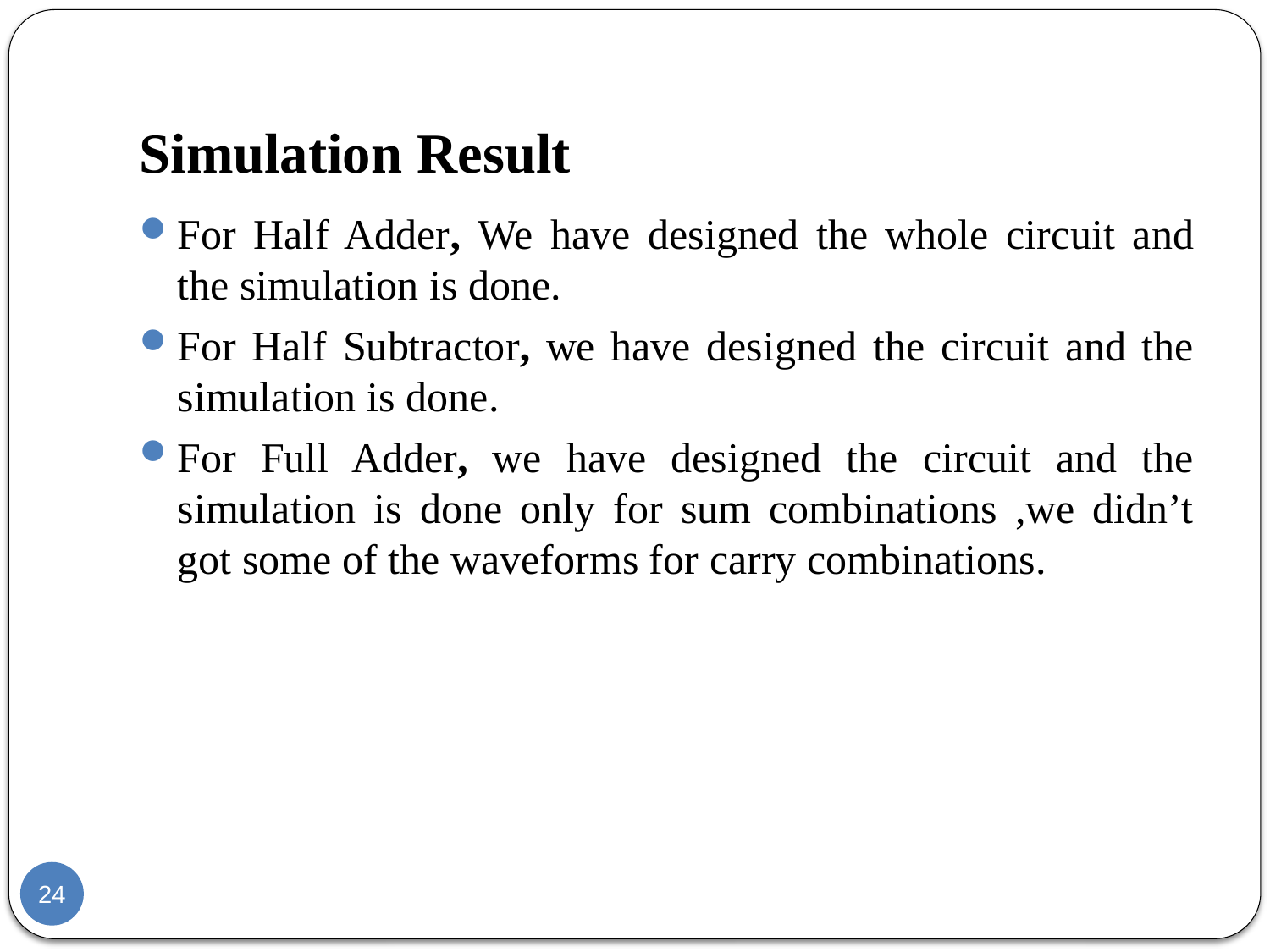

# Simulation Result
For Half Adder, We have designed the whole circuit and the simulation is done.
For Half Subtractor, we have designed the circuit and the simulation is done.
For Full Adder, we have designed the circuit and the simulation is done only for sum combinations ,we didn’t got some of the waveforms for carry combinations.

24